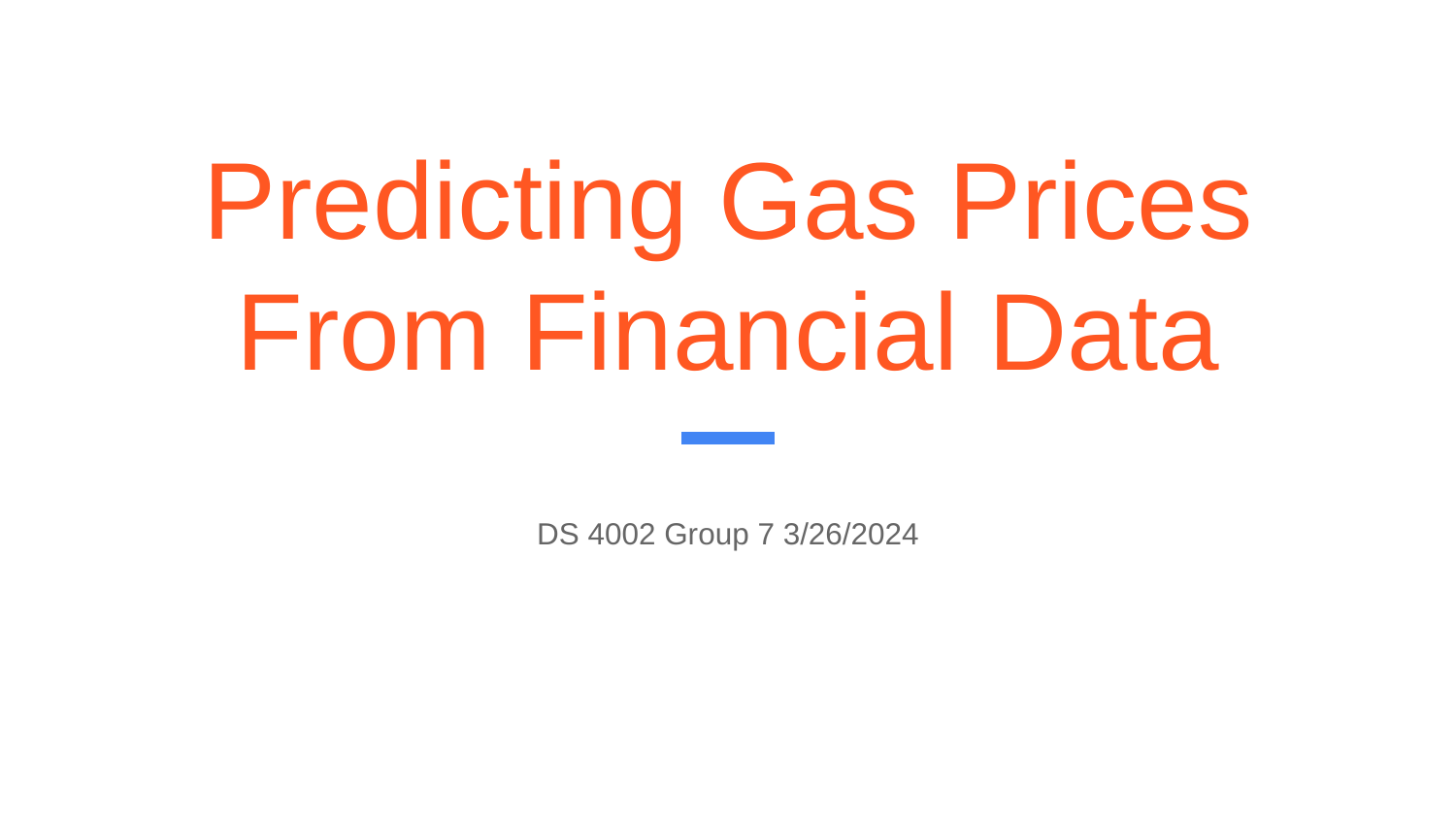

# Predicting Gas Prices From Financial Data
DS 4002 Group 7 3/26/2024